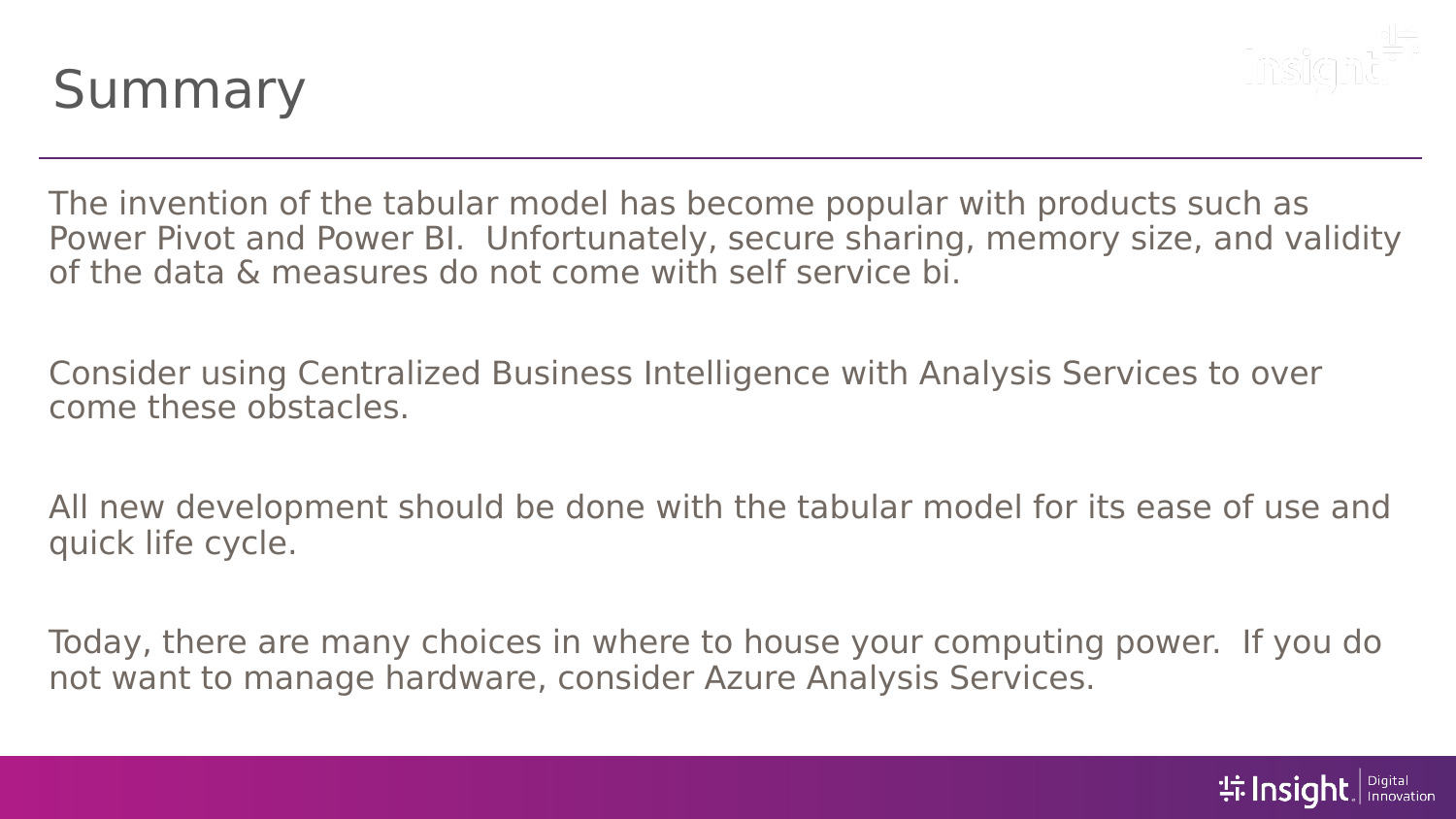

# Summary
The invention of the tabular model has become popular with products such as Power Pivot and Power BI.  Unfortunately, secure sharing, memory size, and validity of the data & measures do not come with self service bi.

Consider using Centralized Business Intelligence with Analysis Services to over come these obstacles.

All new development should be done with the tabular model for its ease of use and quick life cycle.

Today, there are many choices in where to house your computing power.  If you do not want to manage hardware, consider Azure Analysis Services.